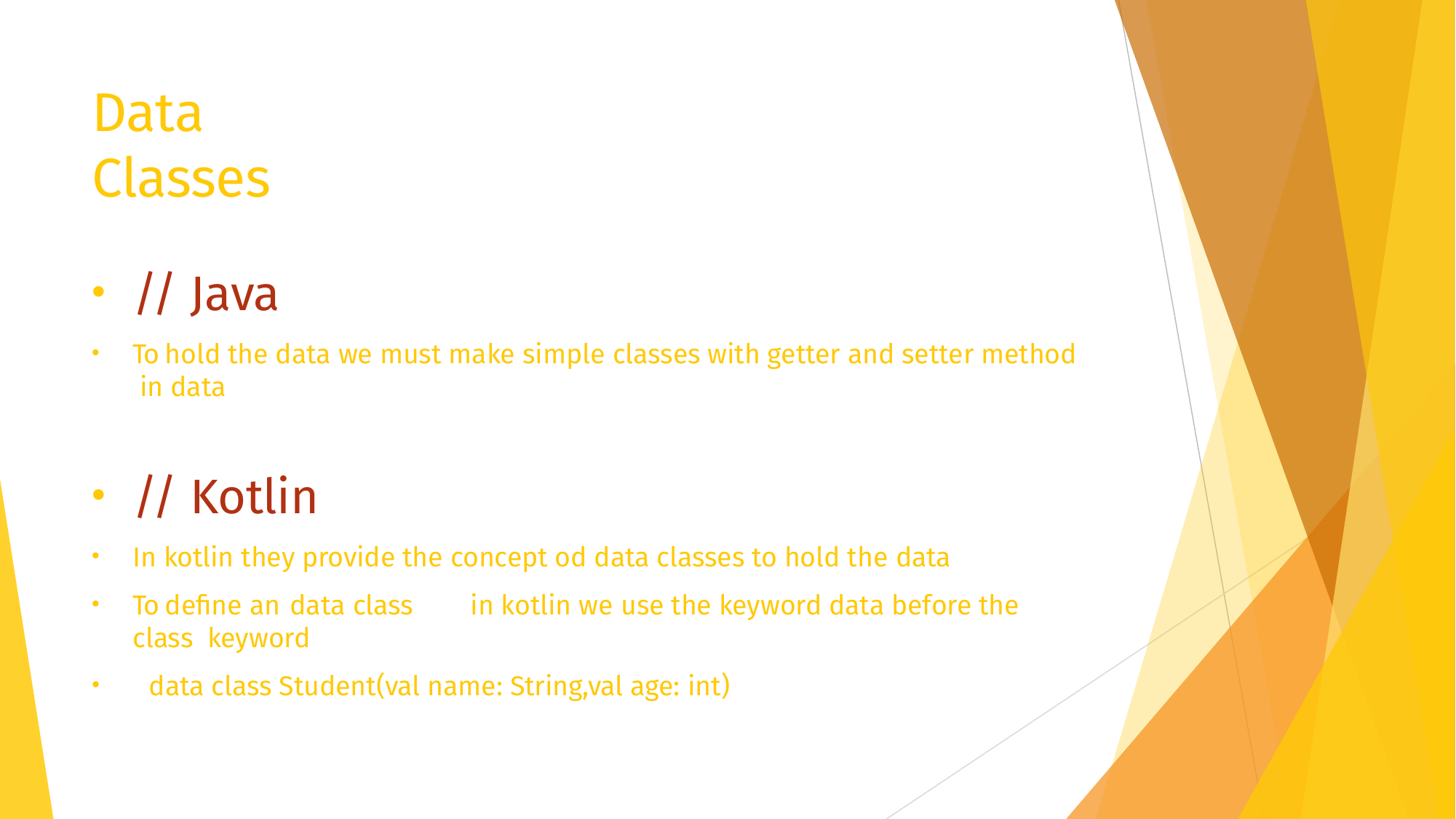

# Data Classes
// Java
To hold the data we must make simple classes with getter and setter method  in data

// Kotlin
In kotlin they provide the concept od data classes to hold the data
To define an data class	in kotlin we use the keyword data before the class  keyword
data class Student(val name: String,val age: int)